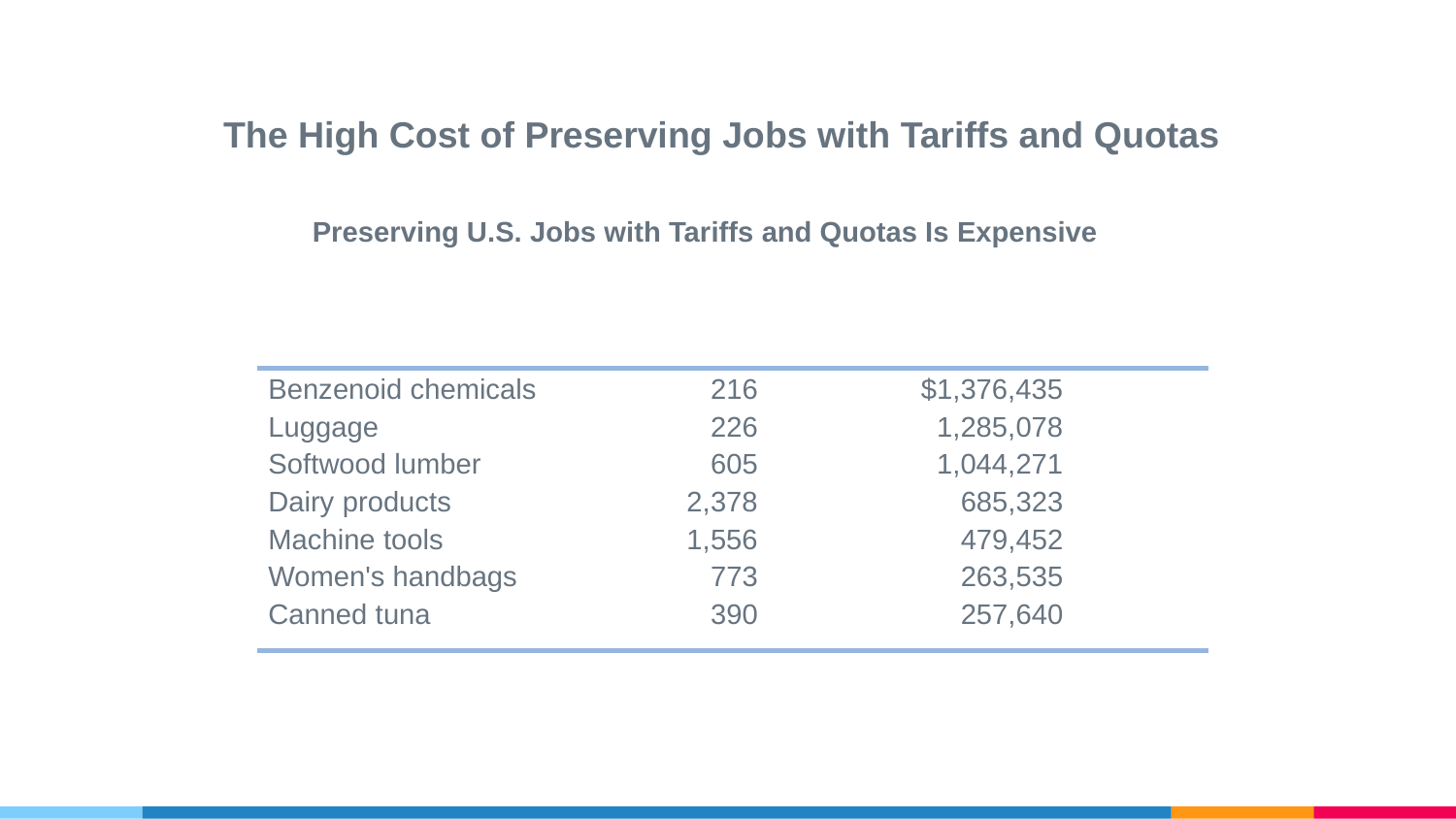

The High Cost of Preserving Jobs with Tariffs and Quotas
Preserving U.S. Jobs with Tariffs and Quotas Is Expensive
| Product | Number of Jobs Saved | Cost to Consumers per Year for Each Job Saved |  |
| --- | --- | --- | --- |
| Benzenoid chemicals Luggage Softwood lumber Dairy products Machine tools Women's handbags Canned tuna | 216 226 605 2,378 1,556 773 390 | $1,376,435 1,285,078 1,044,271 685,323 479,452 263,535 257,640 |  |